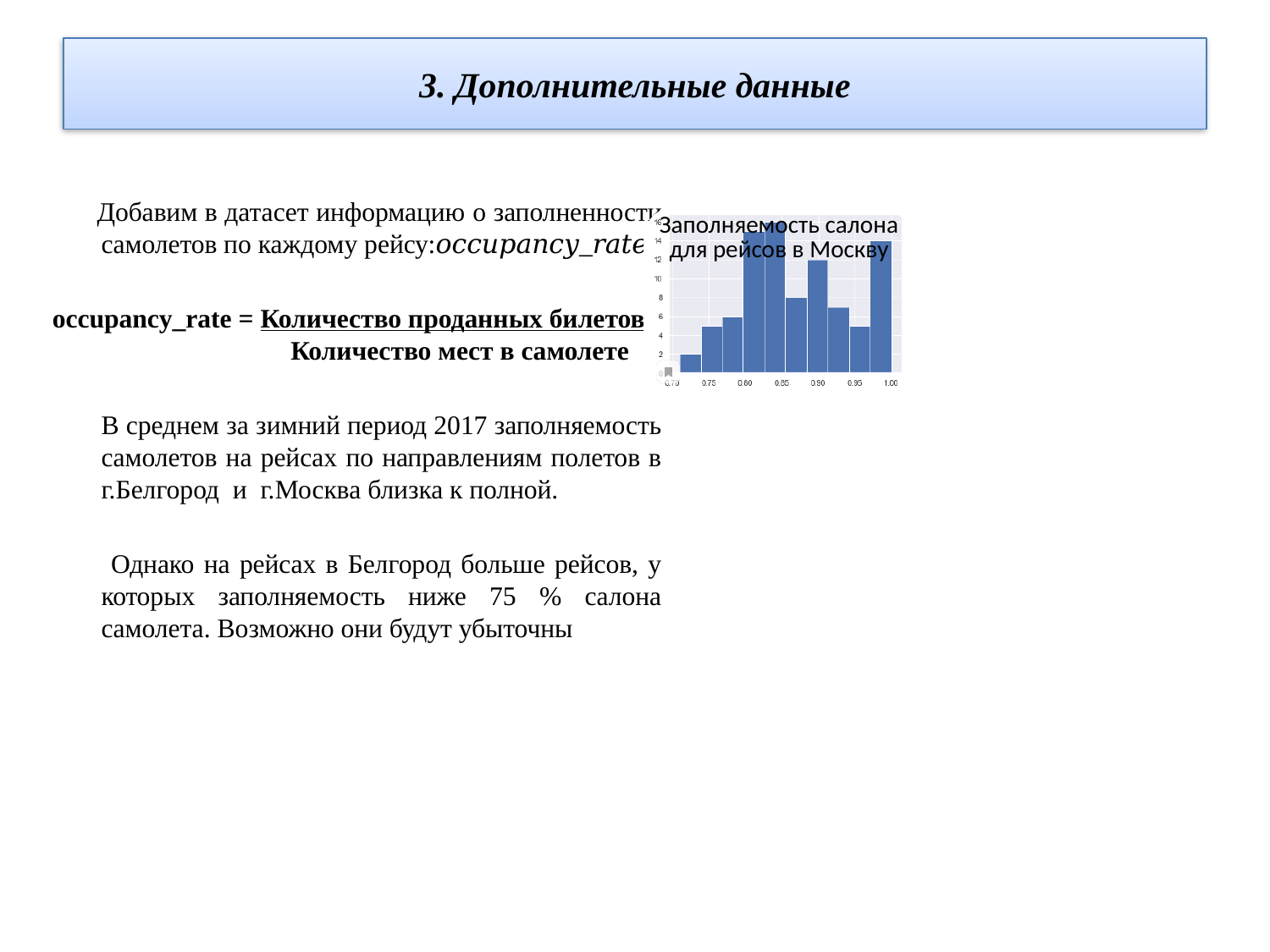

# 3. Дополнительные данные

      Добавим в датасет информацию о заполненности самолетов по каждому рейсу:𝑜𝑐𝑐𝑢𝑝𝑎𝑛𝑐𝑦_𝑟𝑎𝑡𝑒

occupancy_rate = Количество проданных билетов                               Количество мест в самолете

	В среднем за зимний период 2017 заполняемость самолетов на рейсах по направлениям полетов в г.Белгород  и  г.Москва близка к полной.

	 Однако на рейсах в Белгород больше рейсов, у которых заполняемость ниже 75 % салона самолета. Возможно они будут убыточны